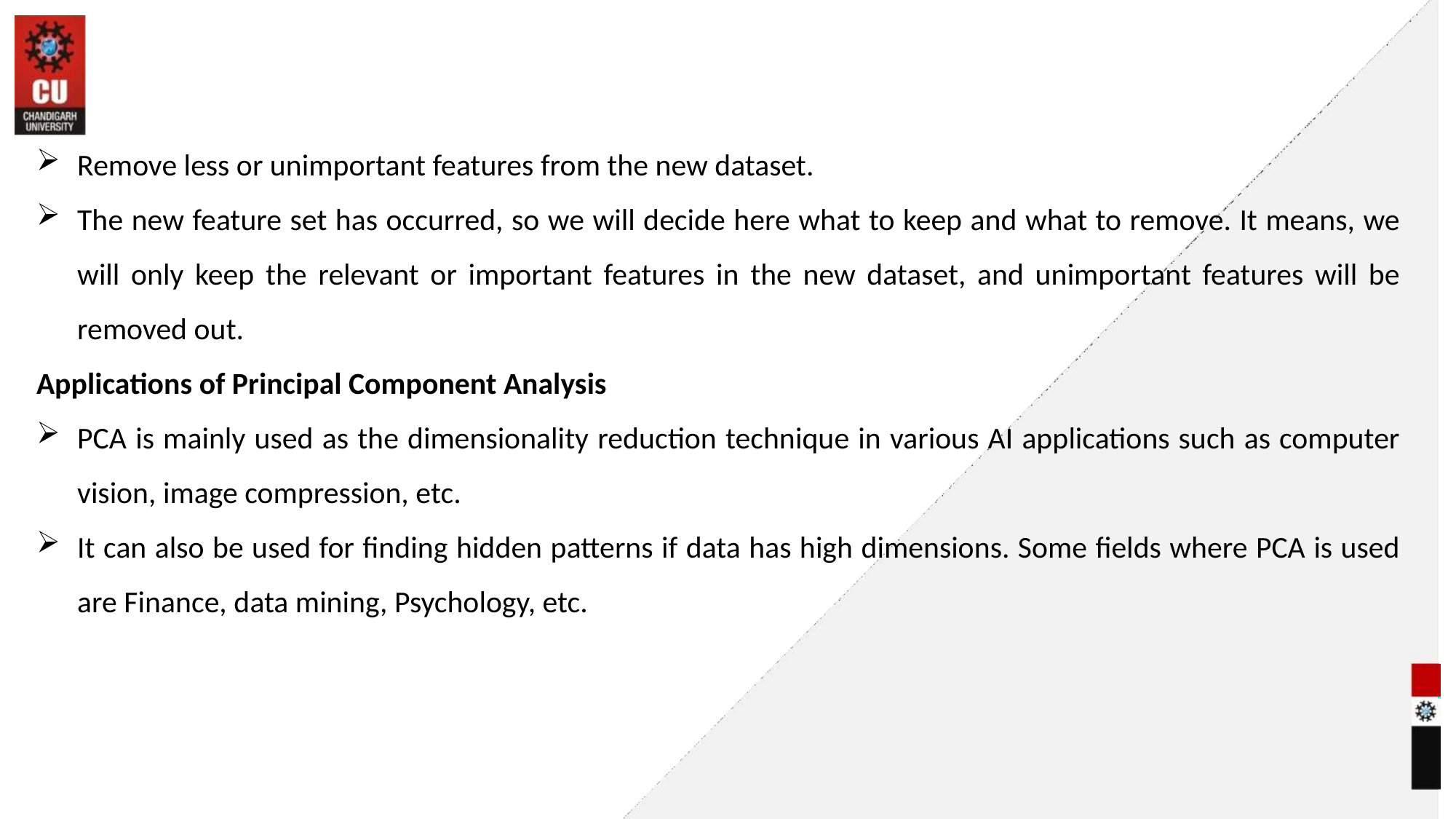

#
Remove less or unimportant features from the new dataset.
The new feature set has occurred, so we will decide here what to keep and what to remove. It means, we will only keep the relevant or important features in the new dataset, and unimportant features will be removed out.
Applications of Principal Component Analysis
PCA is mainly used as the dimensionality reduction technique in various AI applications such as computer vision, image compression, etc.
It can also be used for finding hidden patterns if data has high dimensions. Some fields where PCA is used are Finance, data mining, Psychology, etc.